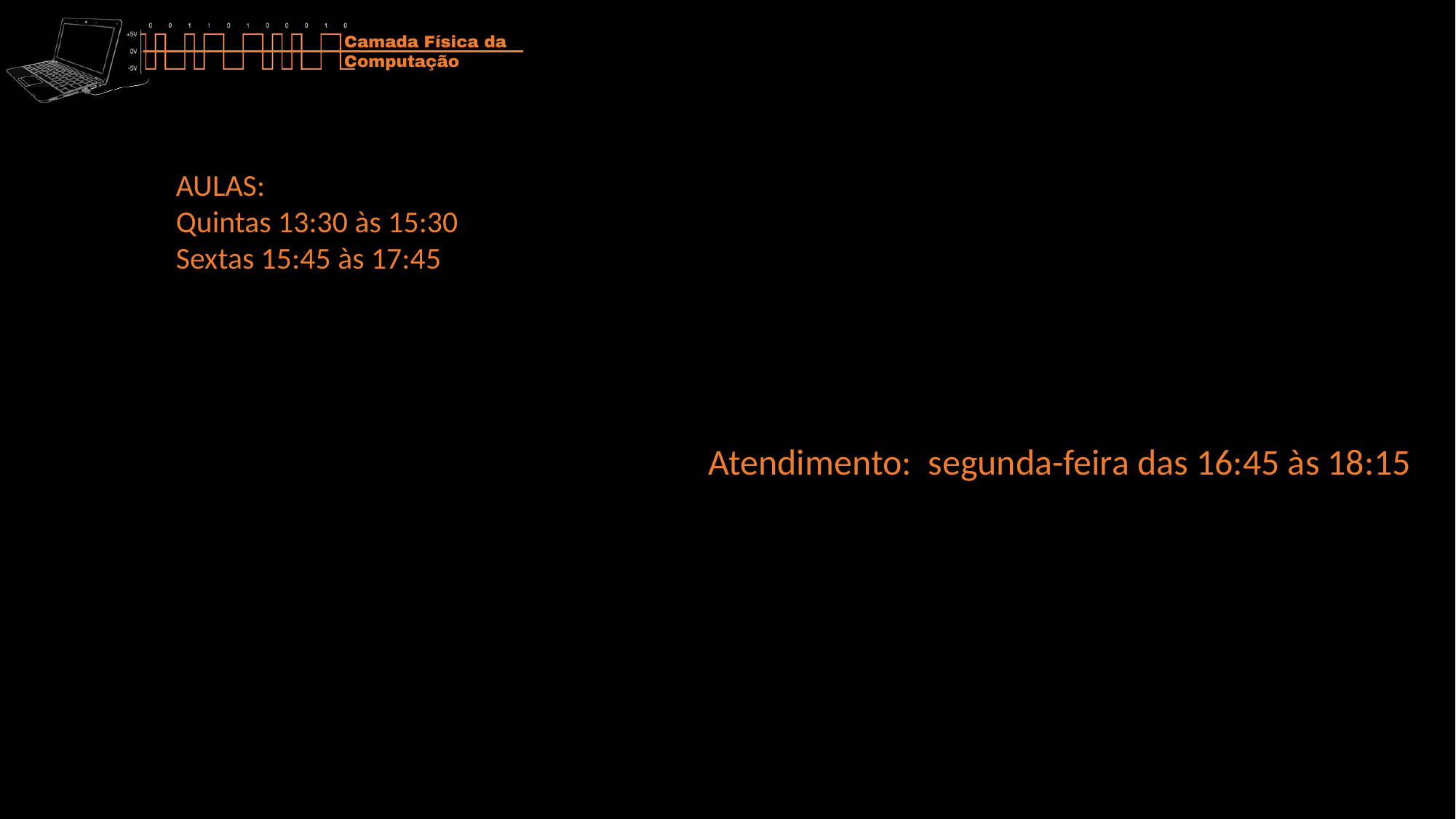

AULAS:
Quintas 13:30 às 15:30
Sextas 15:45 às 17:45
Atendimento:  segunda-feira das 16:45 às 18:15